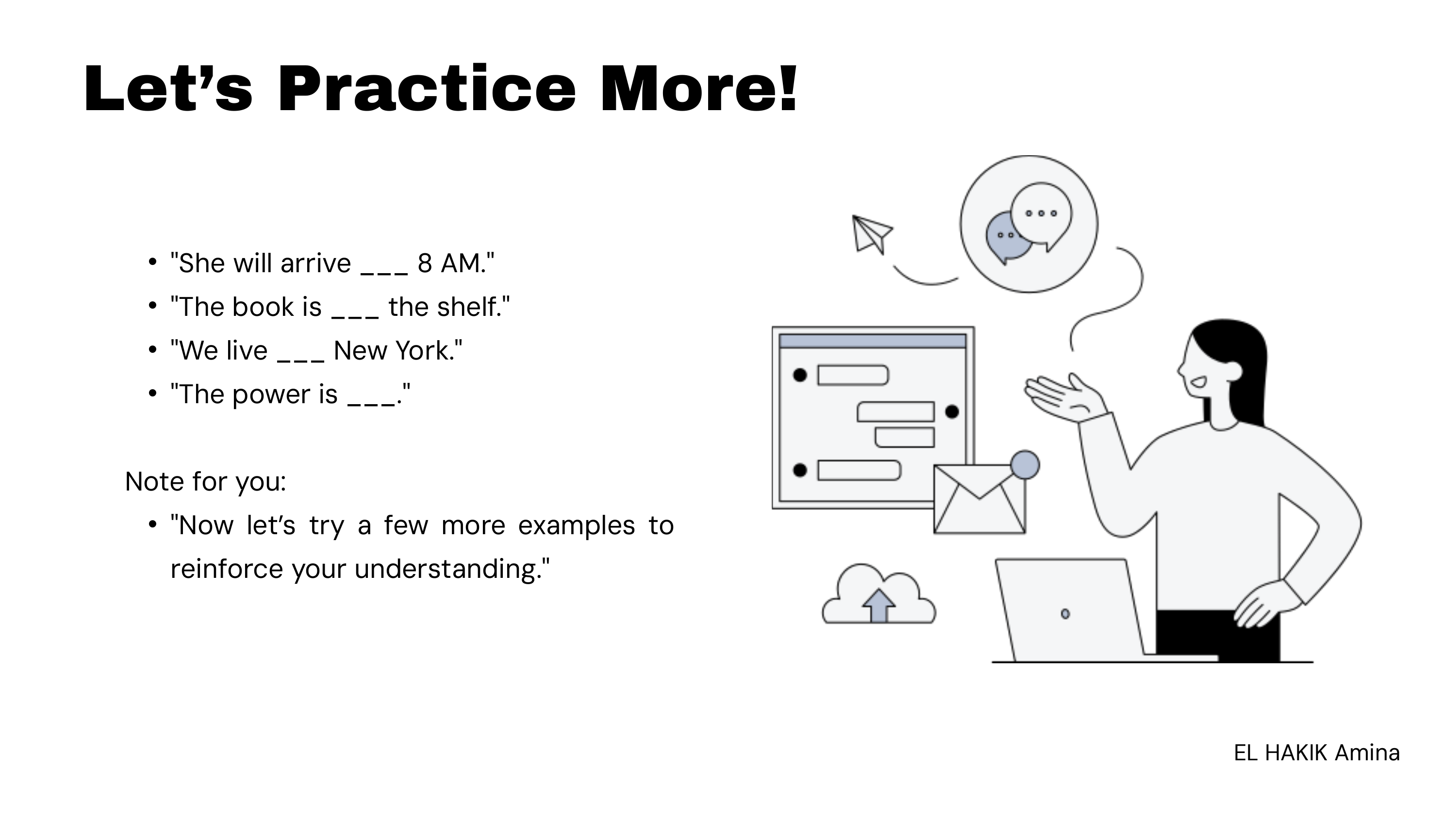

Let’s Practice More!

"She will arrive ___ 8 AM."
"The book is ___ the shelf."
"We live ___ New York."
"The power is ___."

Note for you:
"Now let’s try a few more examples to reinforce your understanding."

EL HAKIK Amina